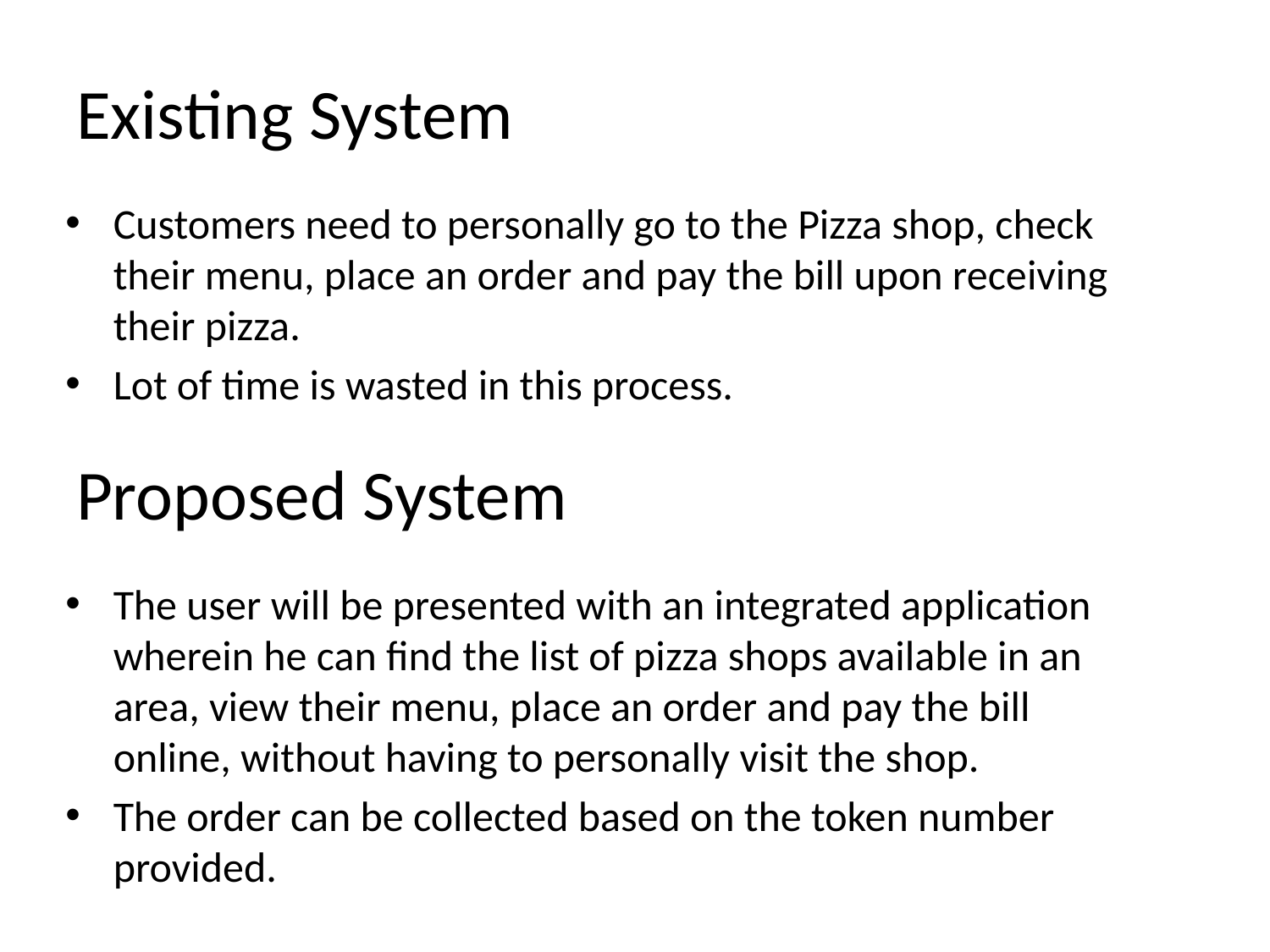

# Existing System
Customers need to personally go to the Pizza shop, check their menu, place an order and pay the bill upon receiving their pizza.
Lot of time is wasted in this process.
Proposed System
The user will be presented with an integrated application wherein he can find the list of pizza shops available in an area, view their menu, place an order and pay the bill online, without having to personally visit the shop.
The order can be collected based on the token number provided.